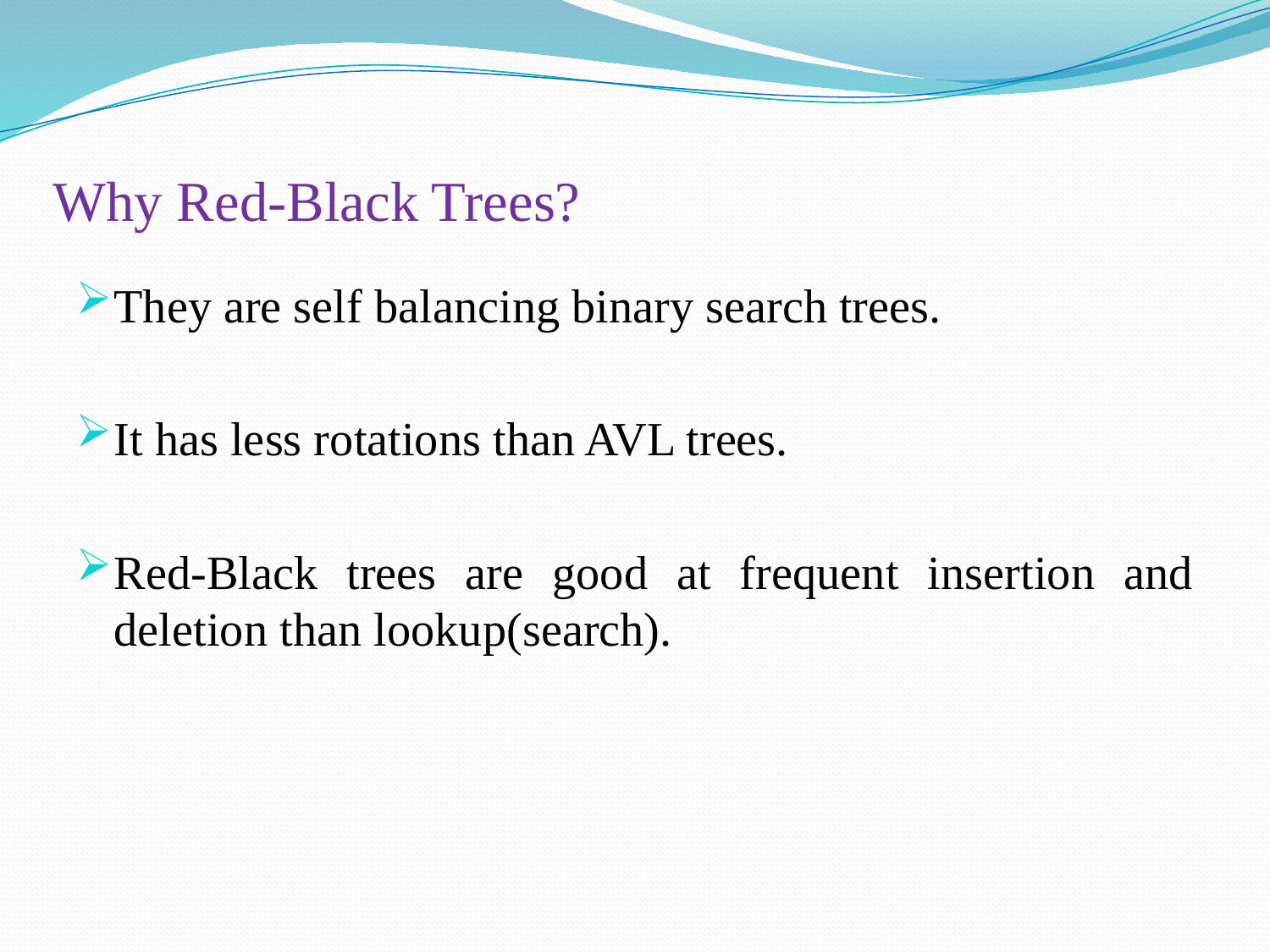

# Why Red-Black Trees?
They are self balancing binary search trees.

It has less rotations than AVL trees.

Red-Black trees are good at frequent insertion and deletion than lookup(search).